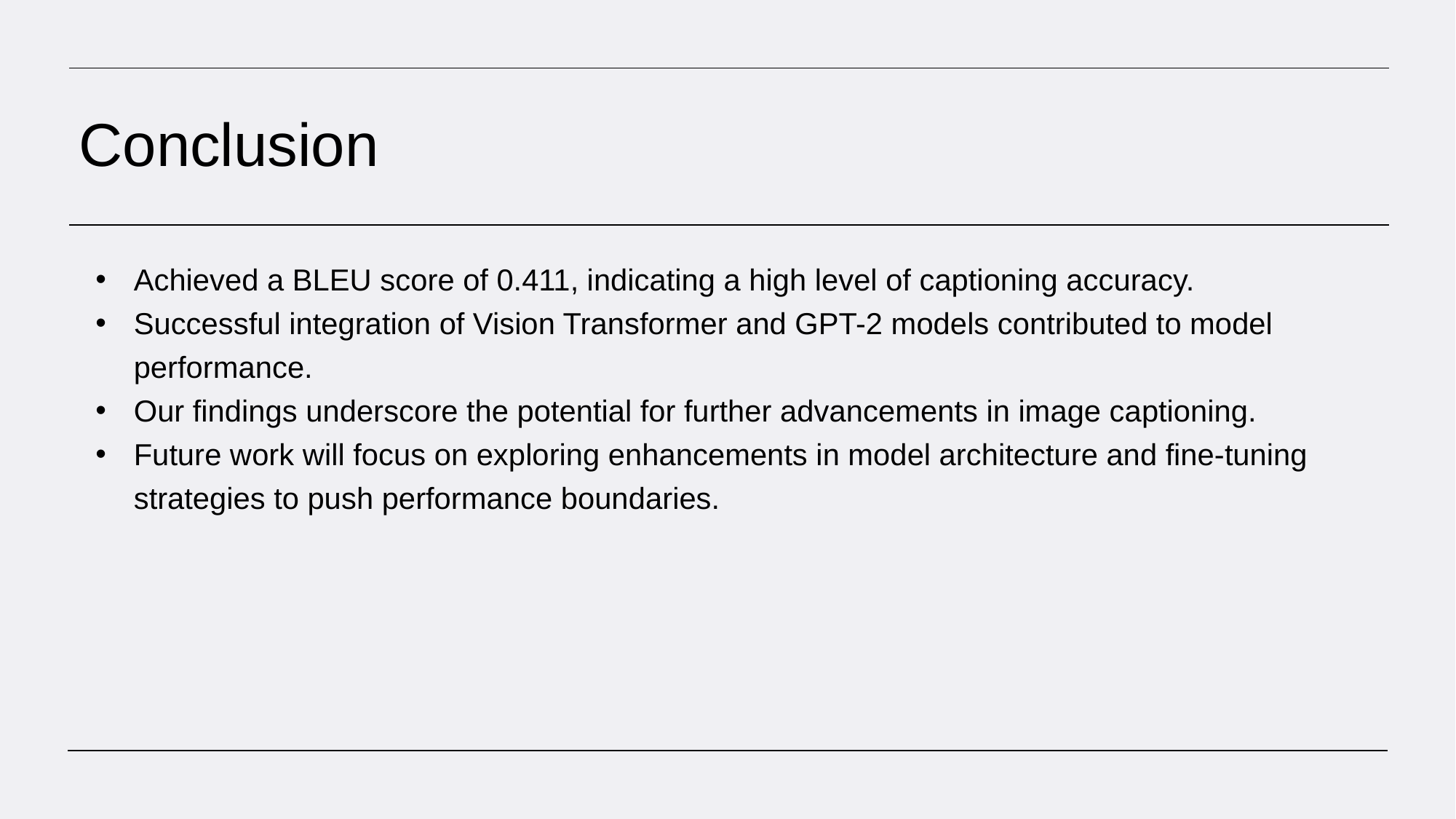

# Conclusion
Achieved a BLEU score of 0.411, indicating a high level of captioning accuracy.
Successful integration of Vision Transformer and GPT-2 models contributed to model performance.
Our findings underscore the potential for further advancements in image captioning.
Future work will focus on exploring enhancements in model architecture and fine-tuning strategies to push performance boundaries.